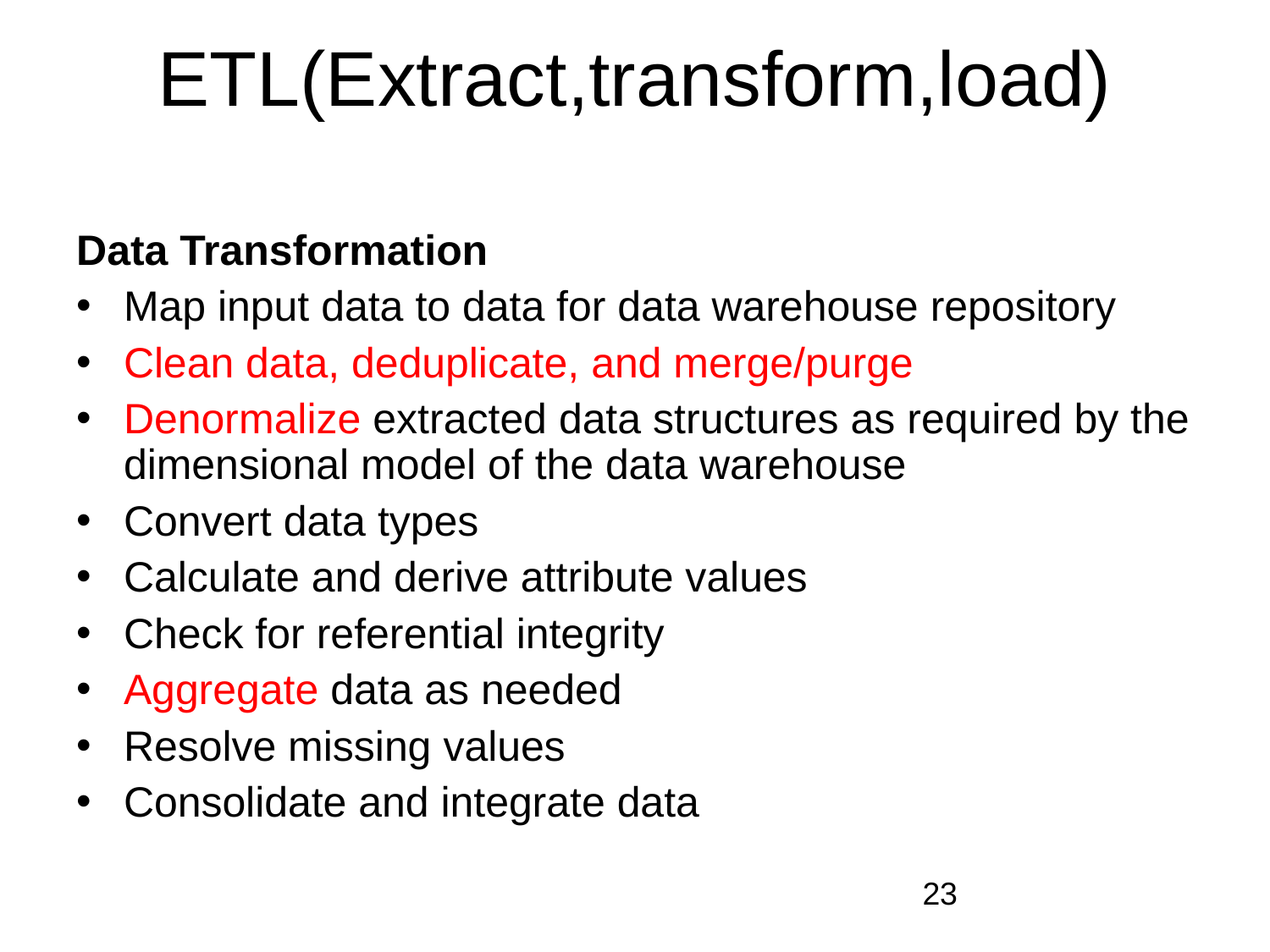

# ETL(Extract,transform,load)

Data Transformation
Map input data to data for data warehouse repository
Clean data, deduplicate, and merge/purge
Denormalize extracted data structures as required by the dimensional model of the data warehouse
Convert data types
Calculate and derive attribute values
Check for referential integrity
Aggregate data as needed
Resolve missing values
Consolidate and integrate data
23